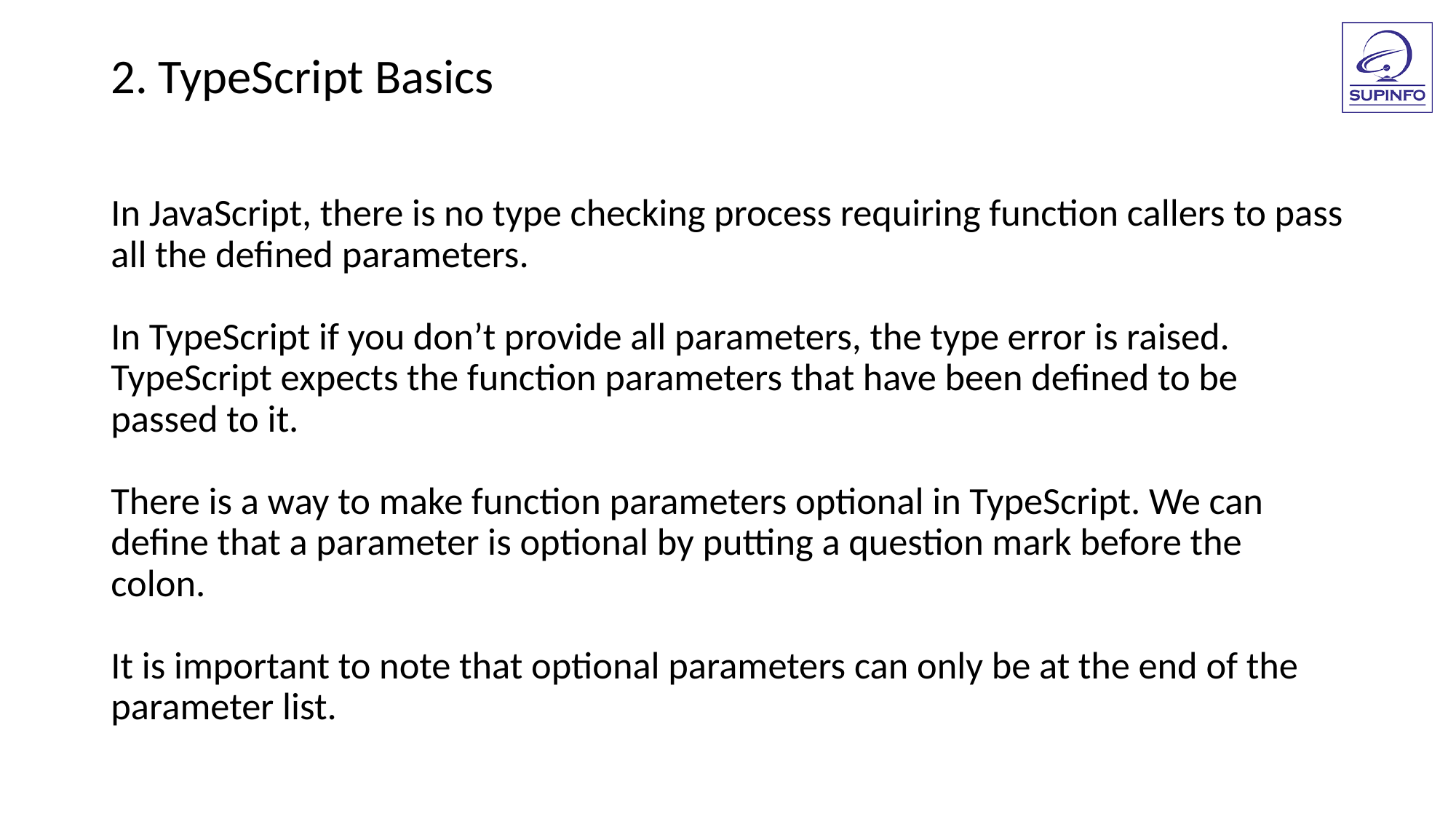

2. TypeScript Basics
In JavaScript, there is no type checking process requiring function callers to pass all the defined parameters.

In TypeScript if you don’t provide all parameters, the type error is raised. TypeScript expects the function parameters that have been defined to be passed to it.

There is a way to make function parameters optional in TypeScript. We can define that a parameter is optional by putting a question mark before the colon.

It is important to note that optional parameters can only be at the end of the parameter list.